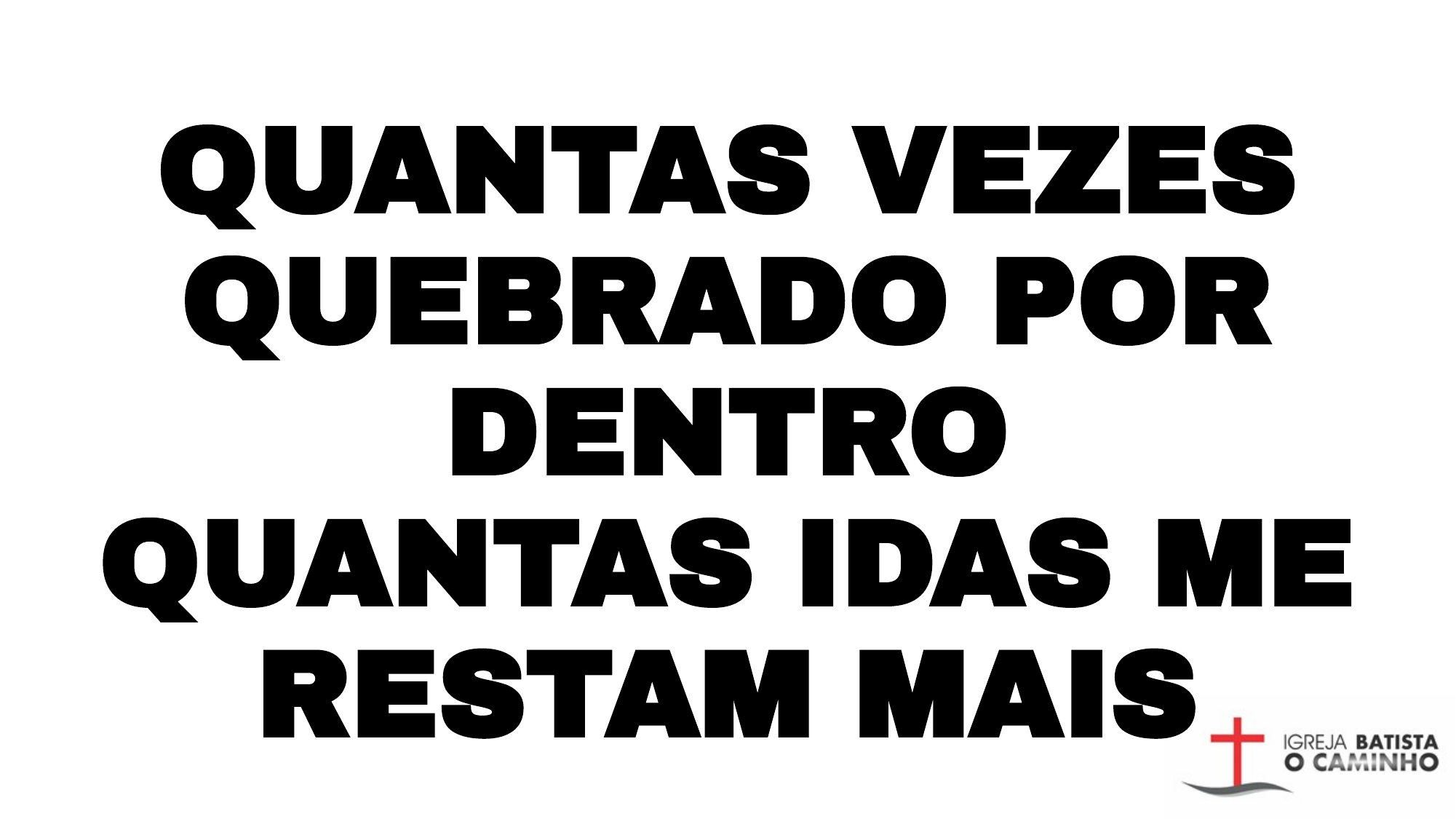

# Quantas vezes quebrado por dentro Quantas idas me restam mais